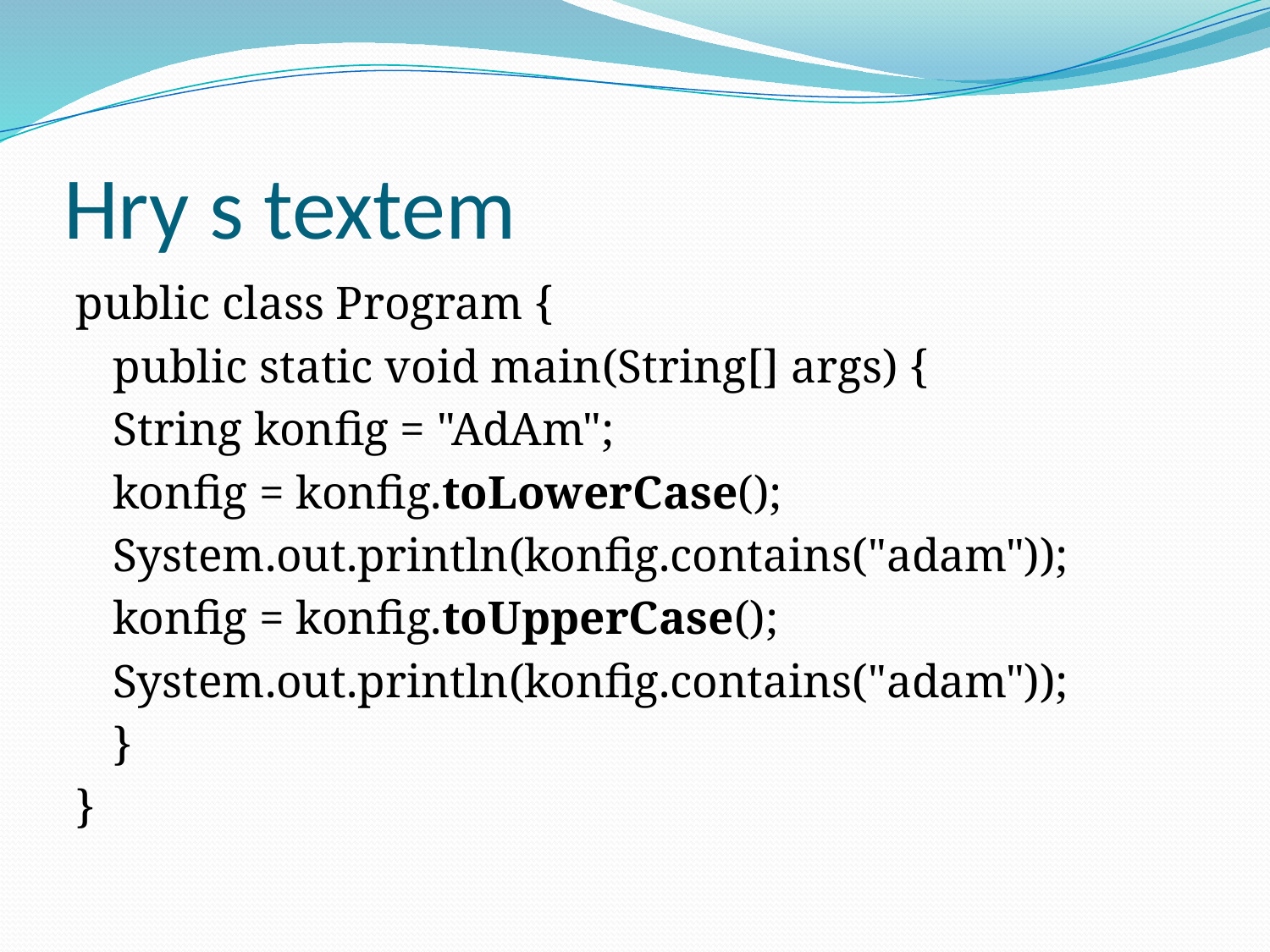

# Hry s textem
public class Program {
	public static void main(String[] args) {
		String konfig = "AdAm";
		konfig = konfig.toLowerCase();
		System.out.println(konfig.contains("adam"));
		konfig = konfig.toUpperCase();
		System.out.println(konfig.contains("adam"));
	}
}